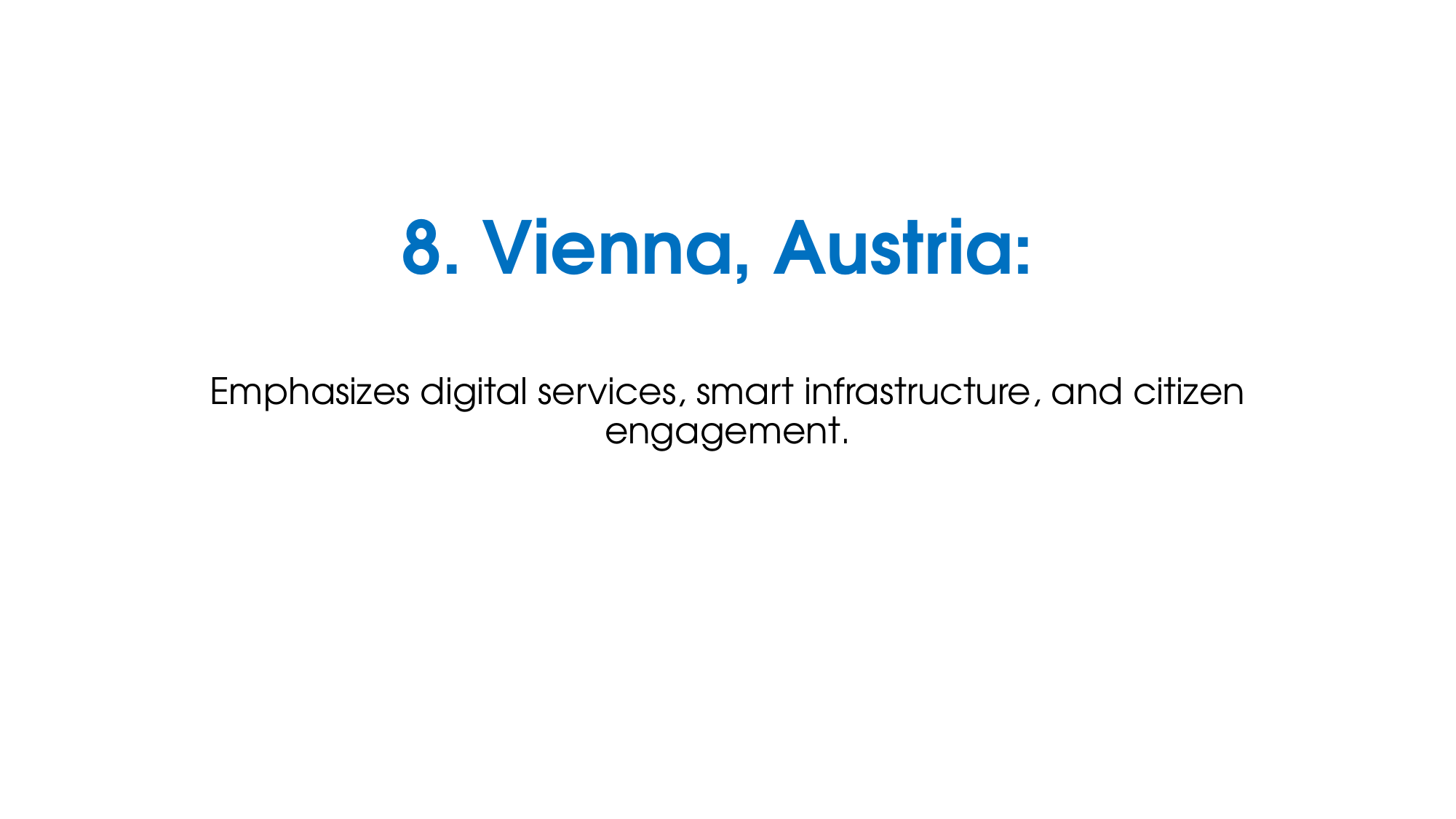

# 8. Vienna, Austria:
Emphasizes digital services, smart infrastructure, and citizen engagement.